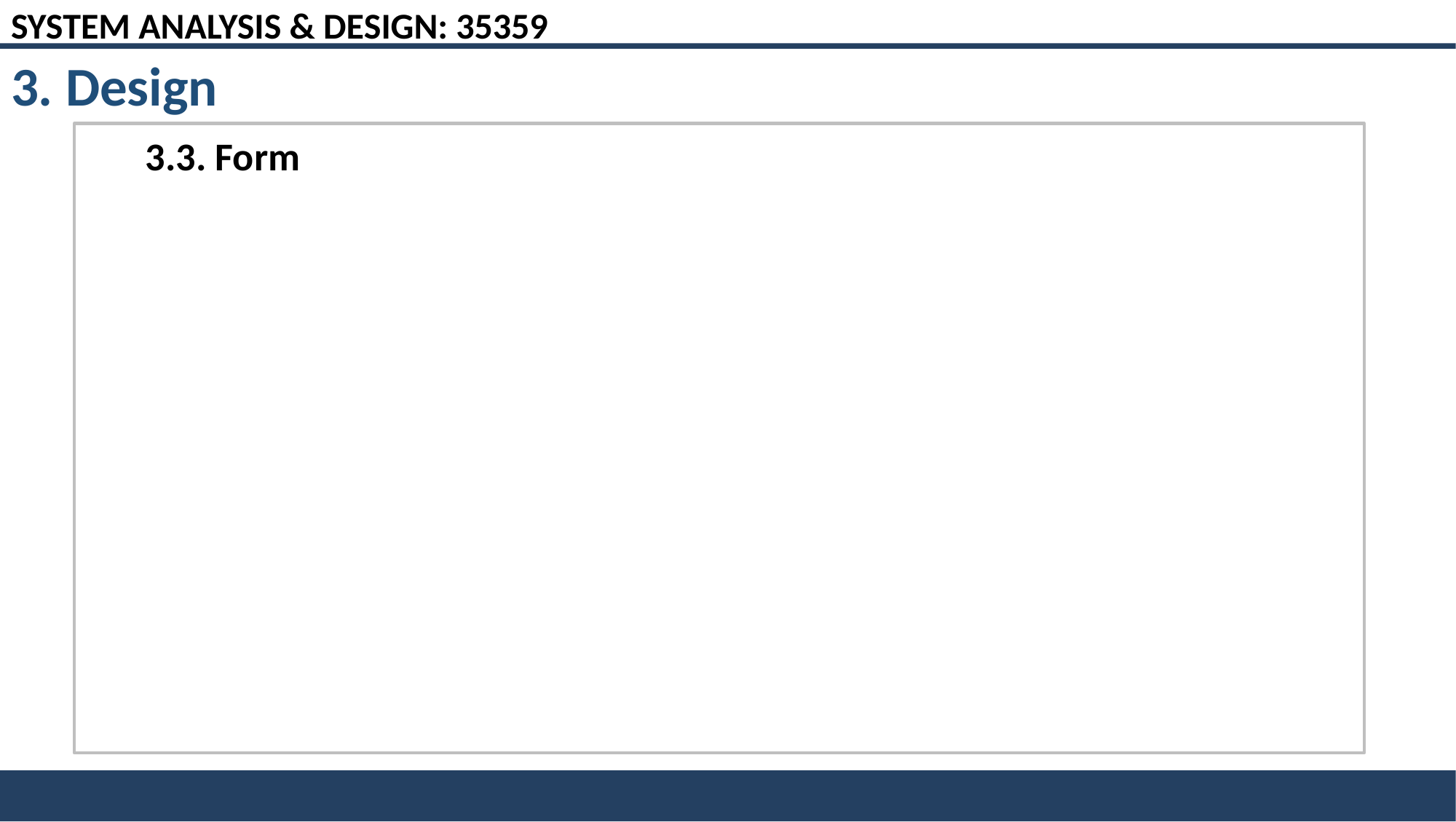

SYSTEM ANALYSIS & DESIGN: 35359

3. Design

3.3. Form